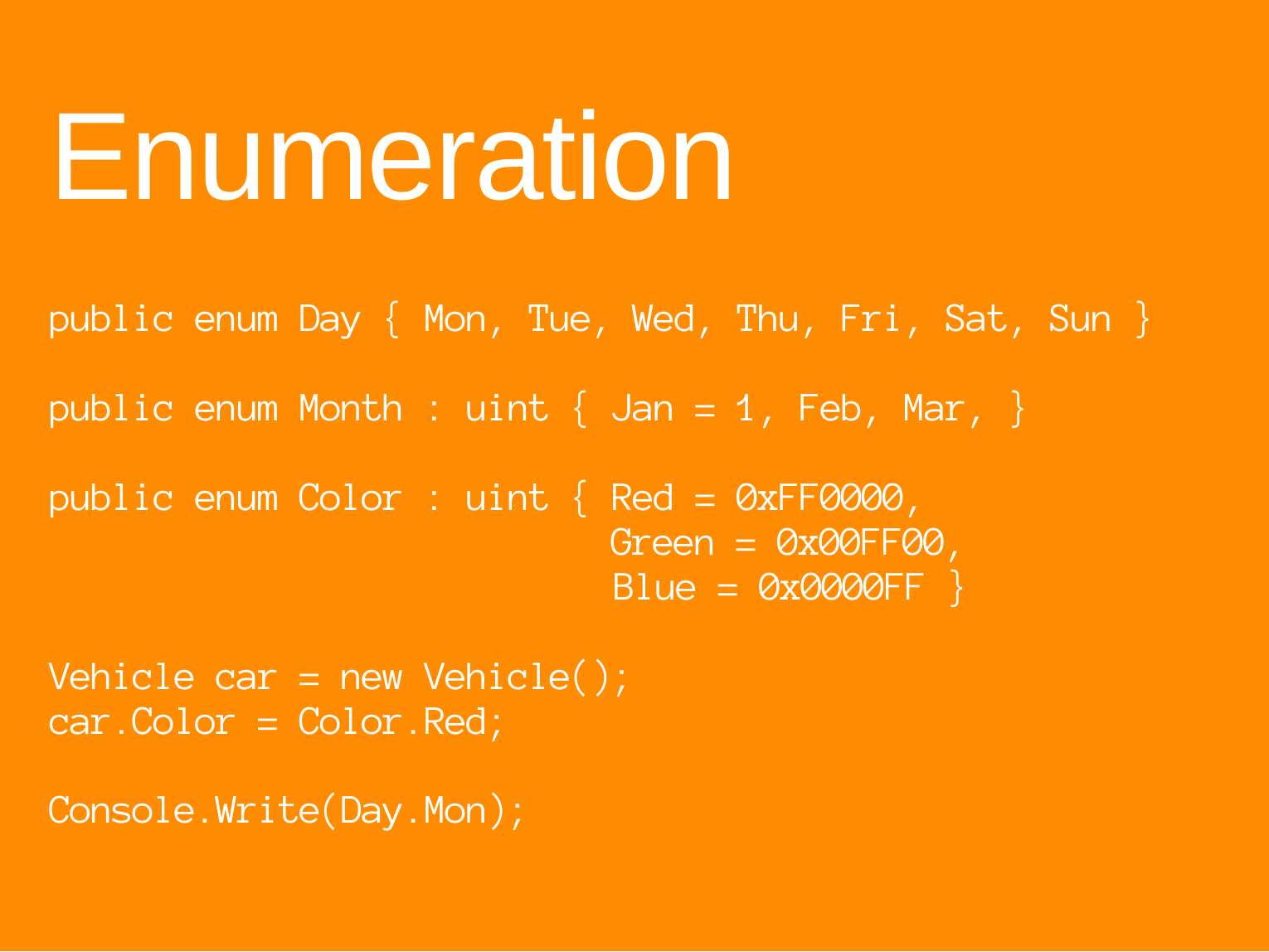

Enumeration
public enum Day { Mon, Tue, Wed, Thu, Fri, Sat, Sun }

public enum Month : uint { Jan = 1, Feb, Mar, }

public enum Color : uint { Red = 0xFF0000,
				   Green = 0x00FF00,
                           Blue = 0x0000FF }

Vehicle car = new Vehicle();
car.Color = Color.Red;

Console.Write(Day.Mon);